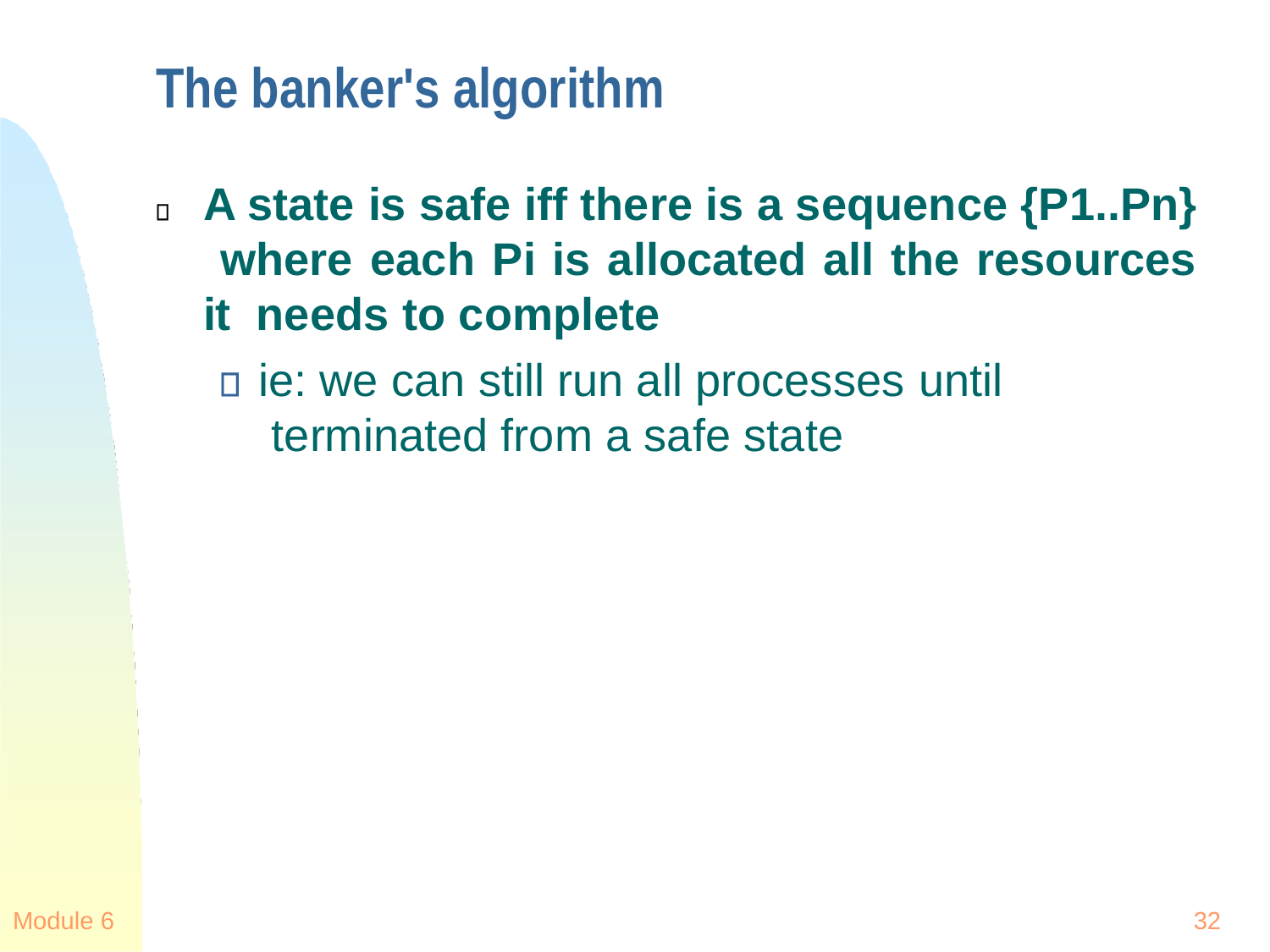

# The banker's algorithm
A state is safe iff there is a sequence {P1..Pn}  where each Pi is allocated all the resources it  needs to complete
ie: we can still run all processes until  terminated from a safe state

Module 6
32